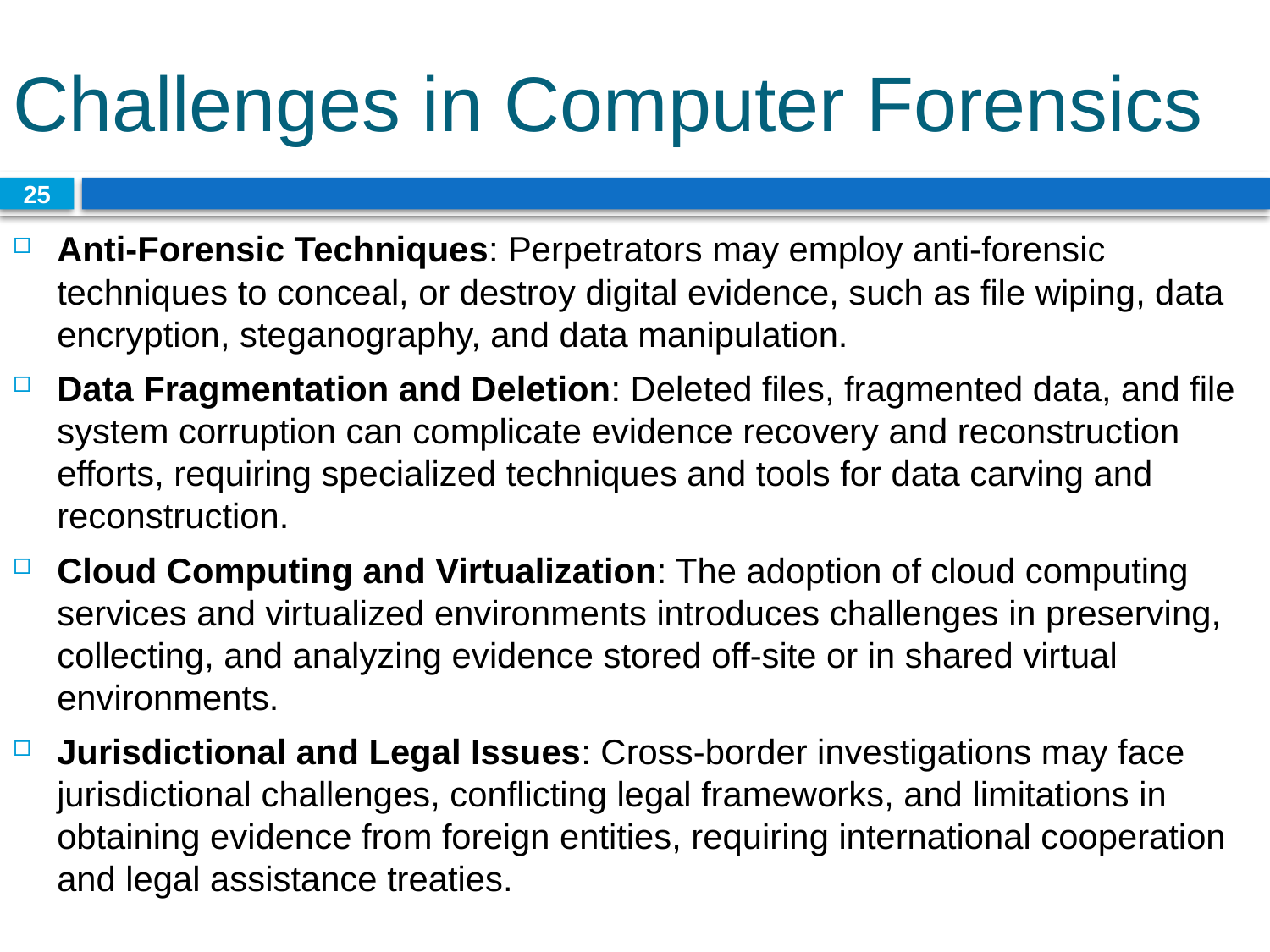

# Challenges in Computer Forensics
25
Anti-Forensic Techniques: Perpetrators may employ anti-forensic techniques to conceal, or destroy digital evidence, such as file wiping, data encryption, steganography, and data manipulation.
Data Fragmentation and Deletion: Deleted files, fragmented data, and file system corruption can complicate evidence recovery and reconstruction efforts, requiring specialized techniques and tools for data carving and reconstruction.
Cloud Computing and Virtualization: The adoption of cloud computing services and virtualized environments introduces challenges in preserving, collecting, and analyzing evidence stored off-site or in shared virtual environments.
Jurisdictional and Legal Issues: Cross-border investigations may face jurisdictional challenges, conflicting legal frameworks, and limitations in obtaining evidence from foreign entities, requiring international cooperation and legal assistance treaties.